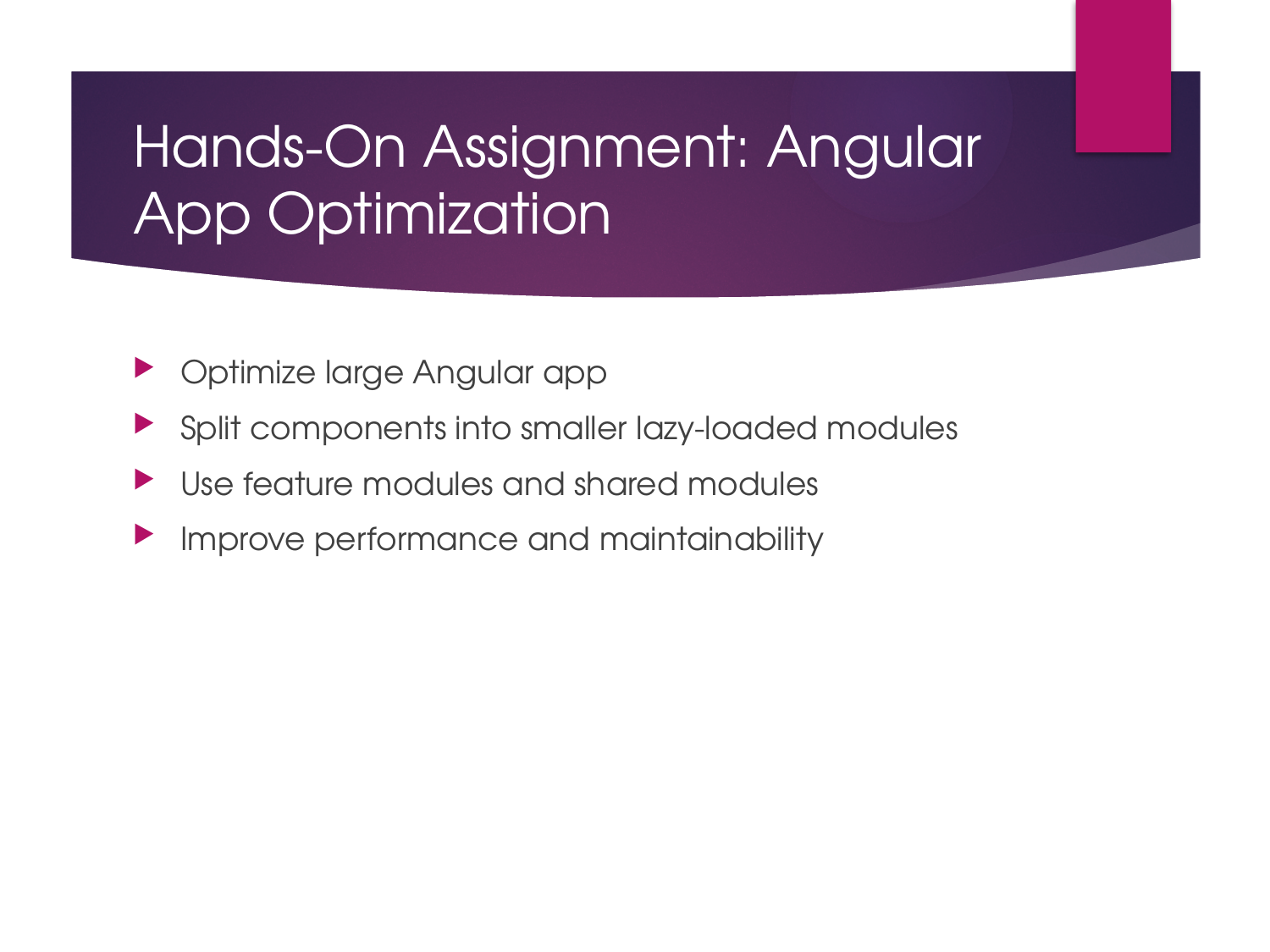

# Hands-On Assignment: Angular App Optimization
Optimize large Angular app
Split components into smaller lazy-loaded modules
Use feature modules and shared modules
Improve performance and maintainability